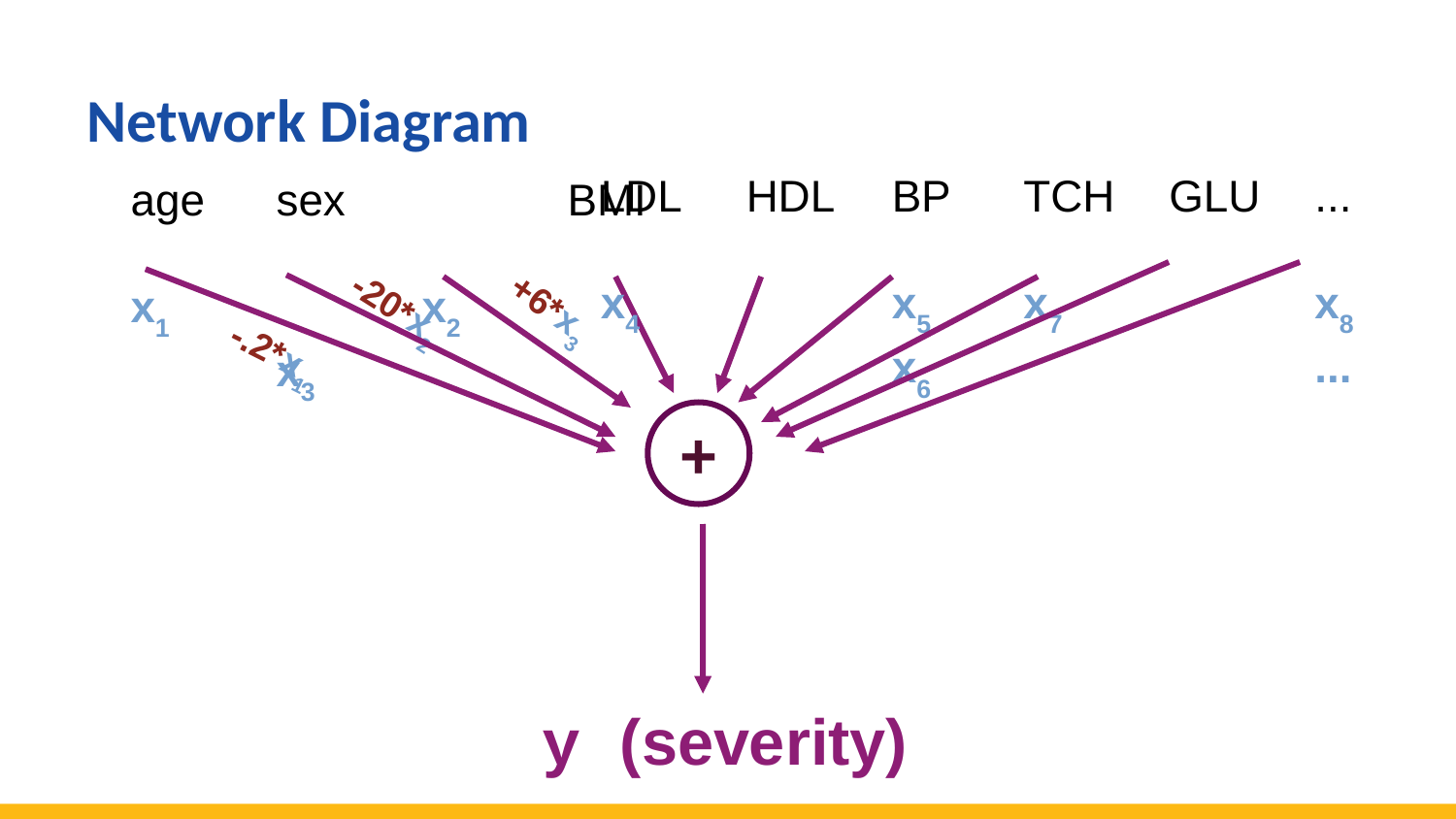

Network Diagram
TCH	GLU	...
x7		x8		...
LDL	HDL	BP
x4		x5		x6
age	sex		BMI
x1		x2	 	x3

+6*x3
-20*x2
-.2*x1
+

y (severity)